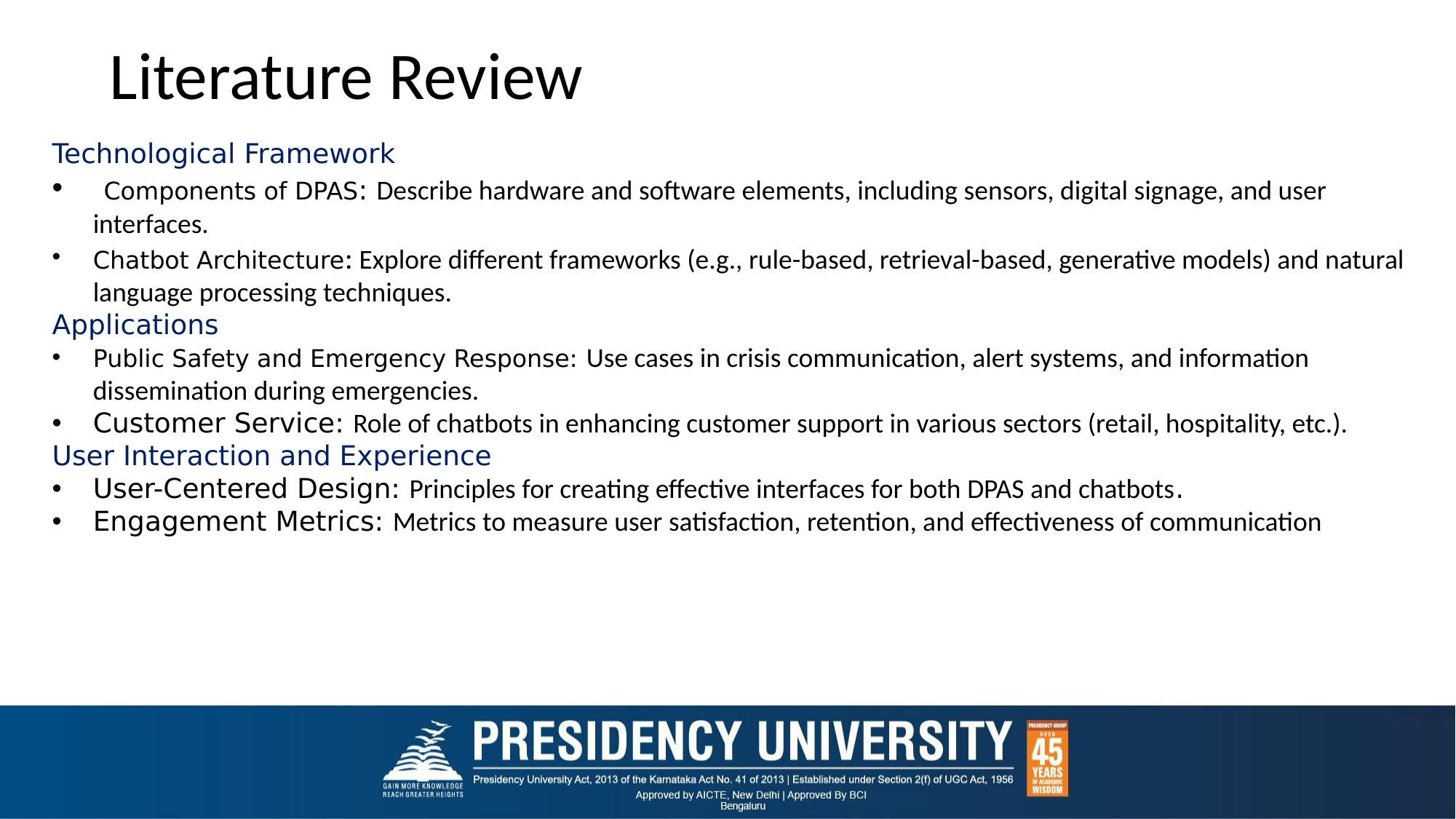

# Literature Review
Technological Framework
 Components of DPAS: Describe hardware and software elements, including sensors, digital signage, and user interfaces.
Chatbot Architecture: Explore different frameworks (e.g., rule-based, retrieval-based, generative models) and natural language processing techniques.
Applications
Public Safety and Emergency Response: Use cases in crisis communication, alert systems, and information dissemination during emergencies.
Customer Service: Role of chatbots in enhancing customer support in various sectors (retail, hospitality, etc.).
User Interaction and Experience
User-Centered Design: Principles for creating effective interfaces for both DPAS and chatbots.
Engagement Metrics: Metrics to measure user satisfaction, retention, and effectiveness of communication